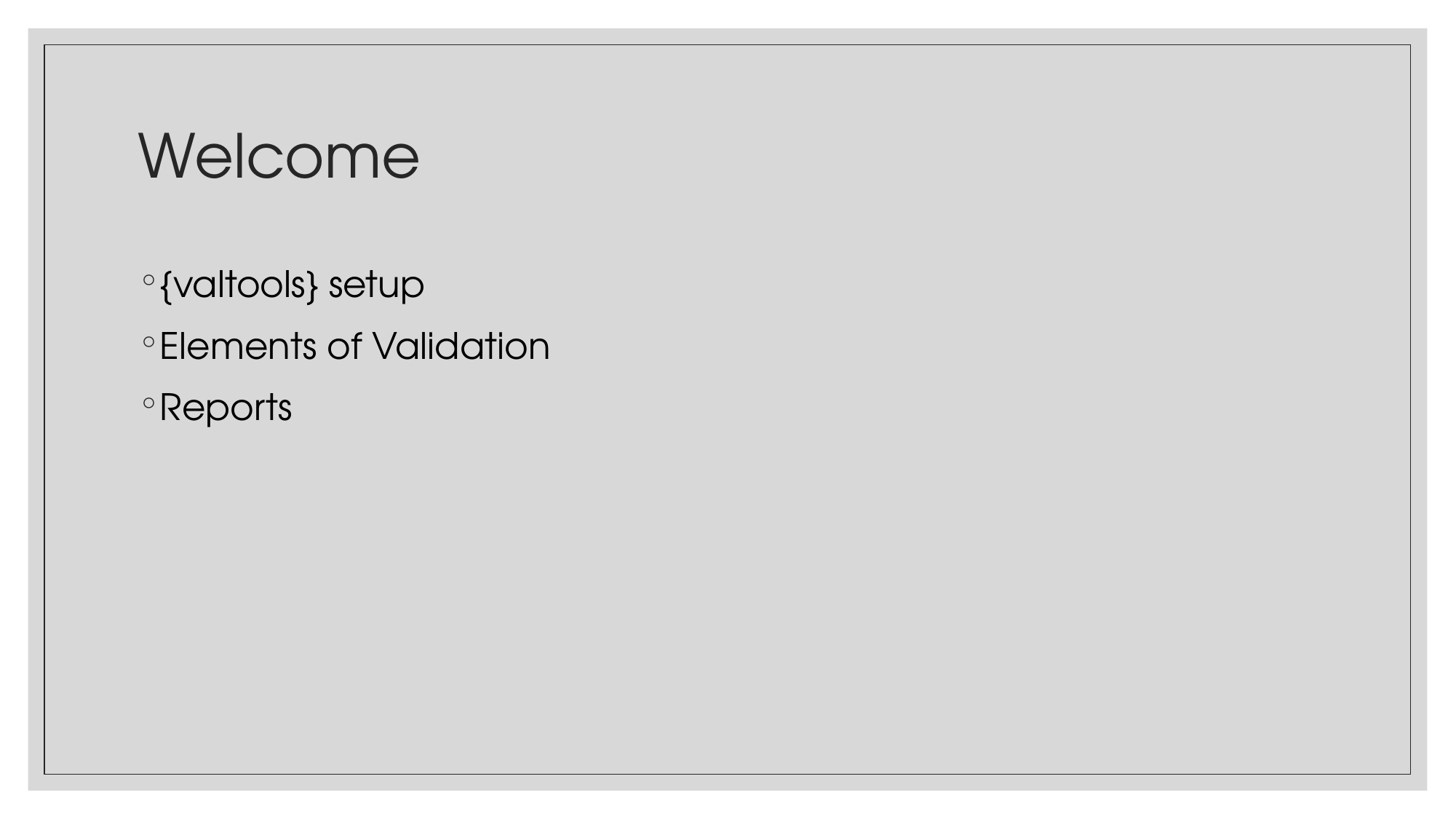

# Welcome
{valtools} setup
Elements of Validation
Reports